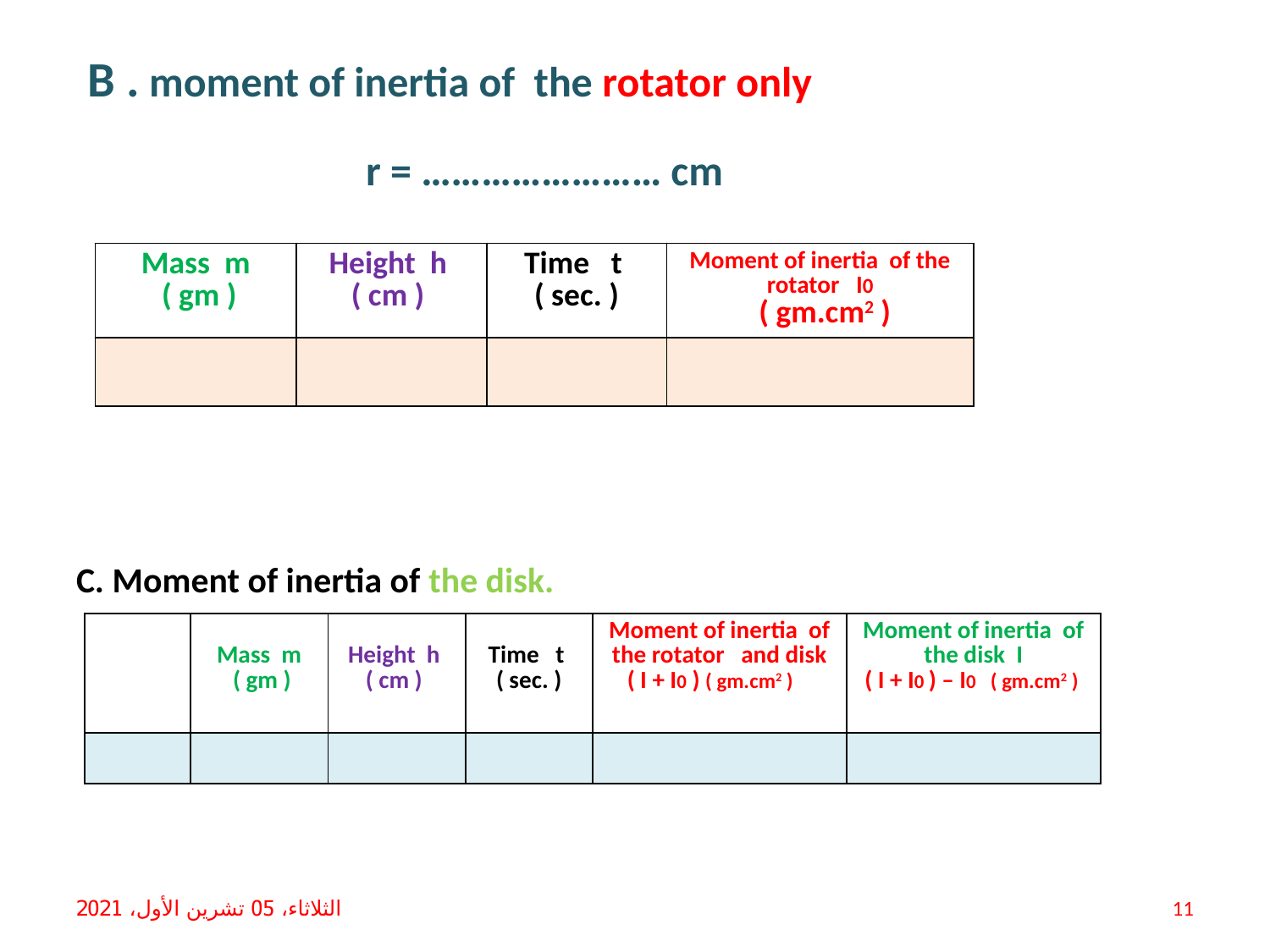

# B . moment of inertia of  the rotator only
                                    r = …………………… cm

C. Moment of inertia of the disk.

| Mass m ( gm ) | Height h ( cm ) | Time t ( sec. ) | Moment of inertia of the rotator I0 ( gm.cm2 ) |
| --- | --- | --- | --- |
|  |  |  |  |
|  | Mass m ( gm ) | Height h ( cm ) | Time t ( sec. ) | Moment of inertia of the rotator and disk ( I + I0 ) ( gm.cm2 ) | Moment of inertia of the disk I ( I + I0 ) – I0 ( gm.cm2 ) |
| --- | --- | --- | --- | --- | --- |
|  |  |  |  |  |  |
الثلاثاء، 05 تشرين الأول، 2021
11